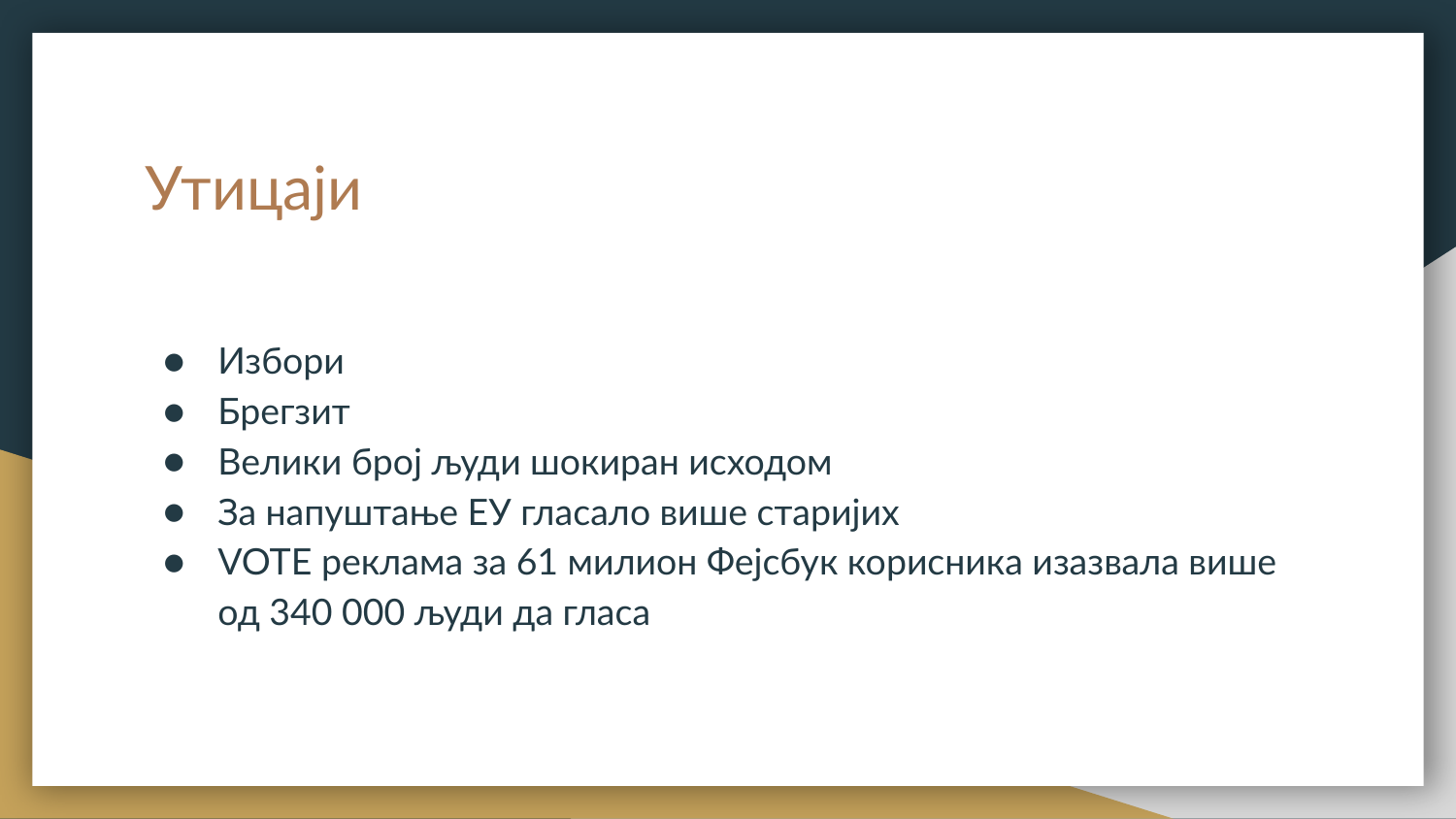

# Утицаји
Избори
Брегзит
Велики број људи шокиран исходом
За напуштање ЕУ гласало више старијих
VOTE реклама за 61 милион Фејсбук корисника изазвала више од 340 000 људи да гласа